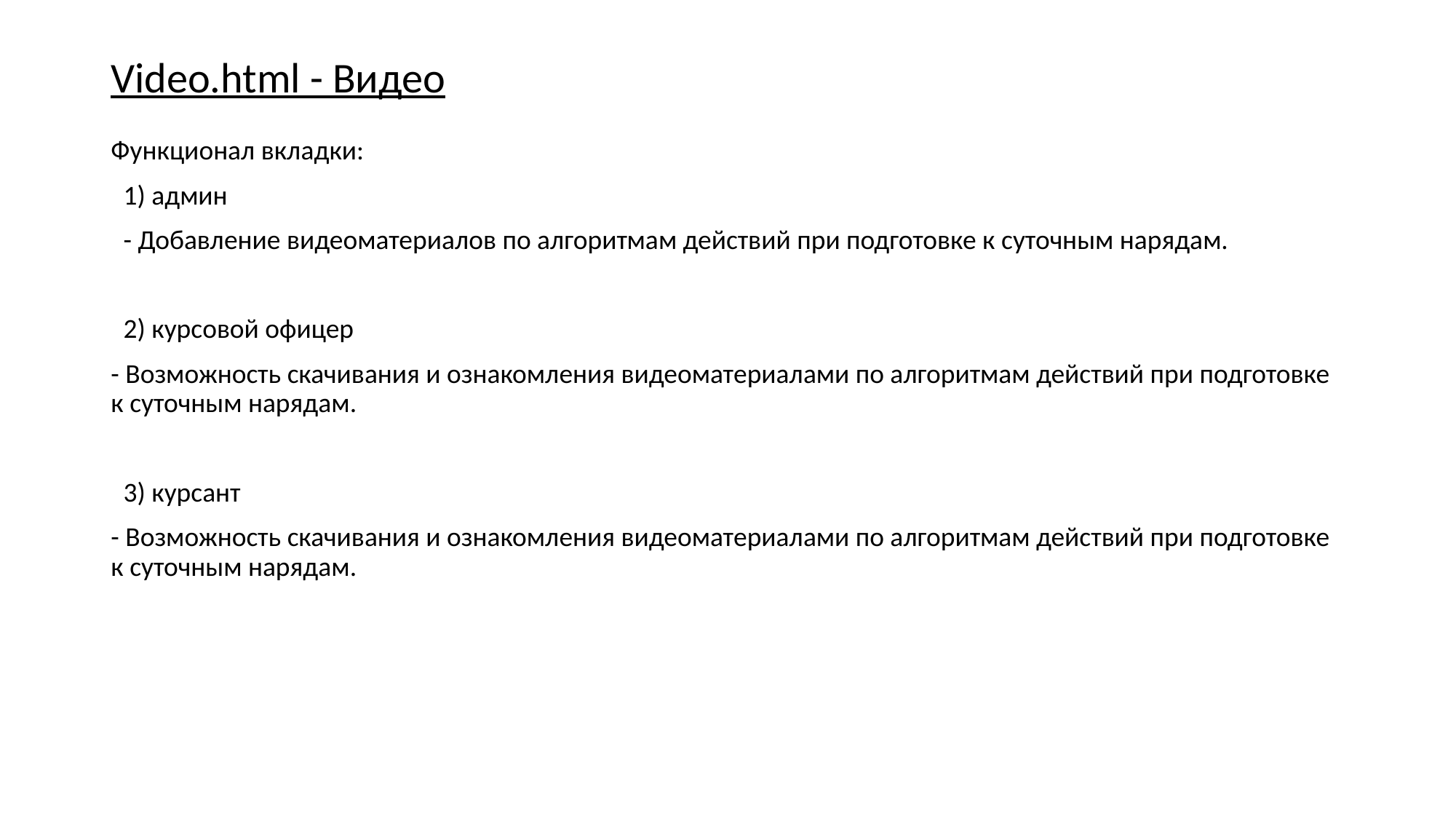

# Video.html - Видео
Функционал вкладки:
  1) админ
  - Добавление видеоматериалов по алгоритмам действий при подготовке к суточным нарядам.

  2) курсовой офицер
- Возможность скачивания и ознакомления видеоматериалами по алгоритмам действий при подготовке к суточным нарядам.

  3) курсант
- Возможность скачивания и ознакомления видеоматериалами по алгоритмам действий при подготовке к суточным нарядам.